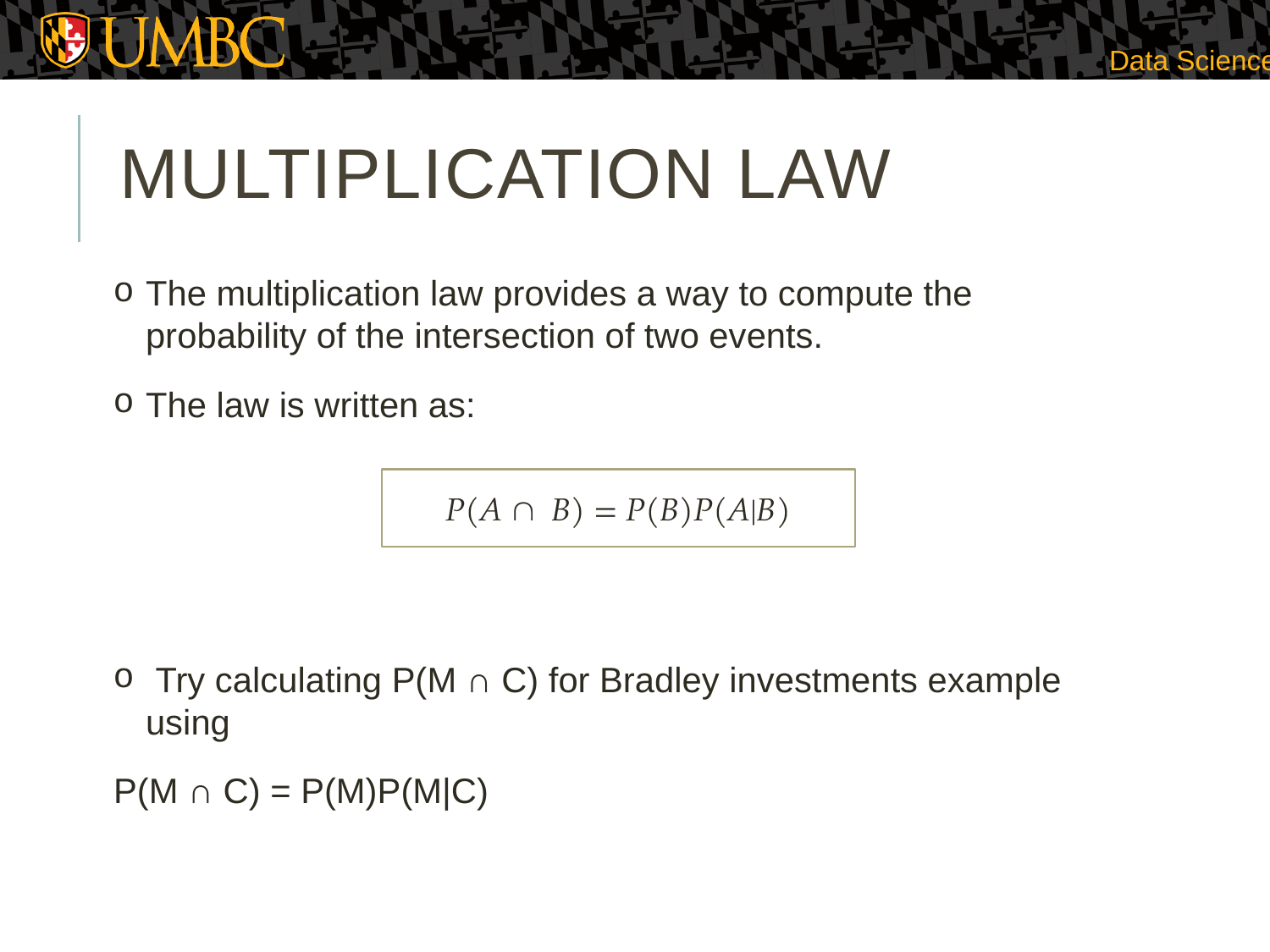

# Multiplication Law
The multiplication law provides a way to compute the probability of the intersection of two events.
The law is written as:

 Try calculating P(M ∩ C) for Bradley investments example using
P(M ∩ C) = P(M)P(M|C)

P(A ∩ B) = P(B)P(A|B)